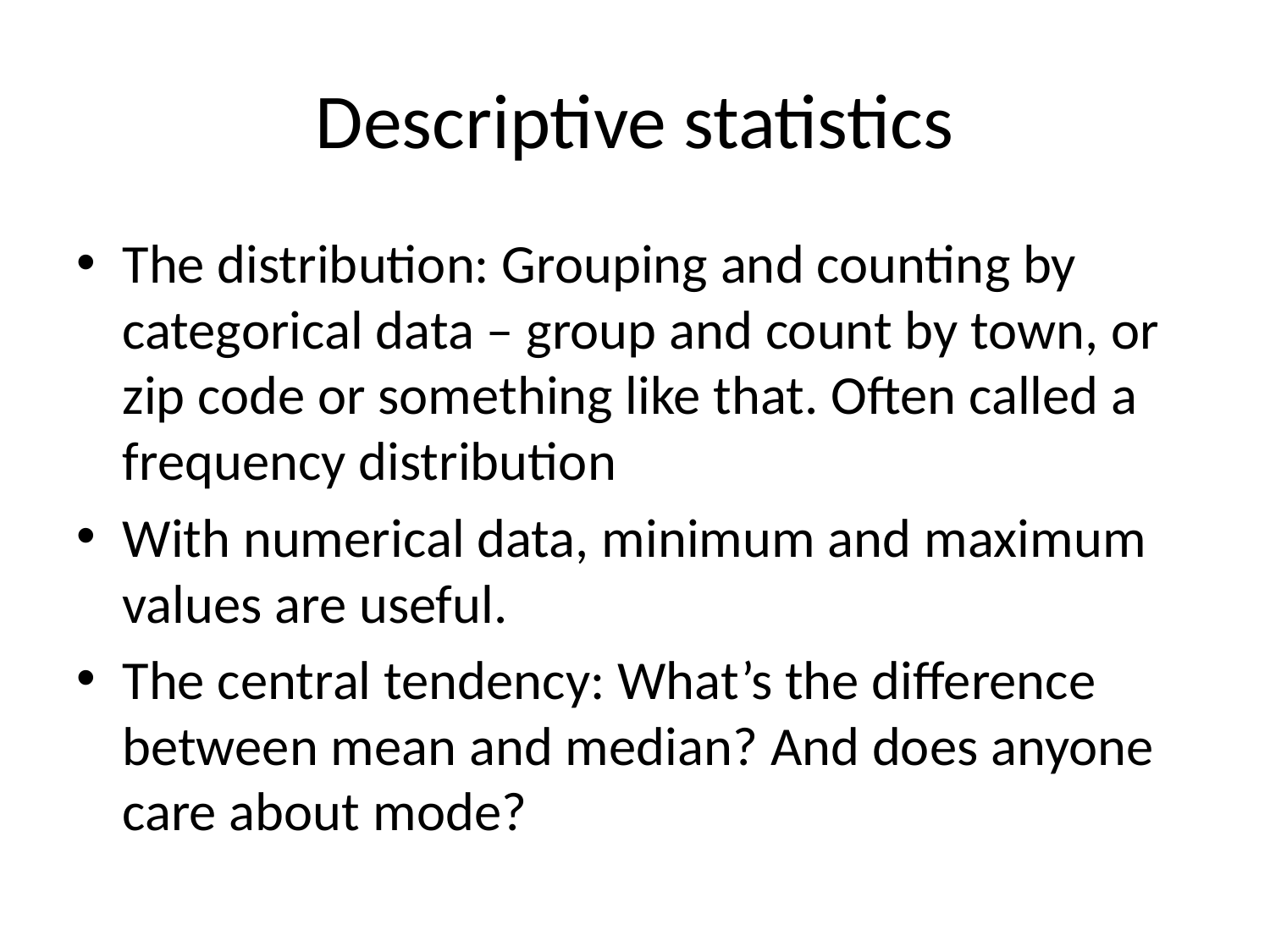

# Descriptive statistics
The distribution: Grouping and counting by categorical data – group and count by town, or zip code or something like that. Often called a frequency distribution
With numerical data, minimum and maximum values are useful.
The central tendency: What’s the difference between mean and median? And does anyone care about mode?